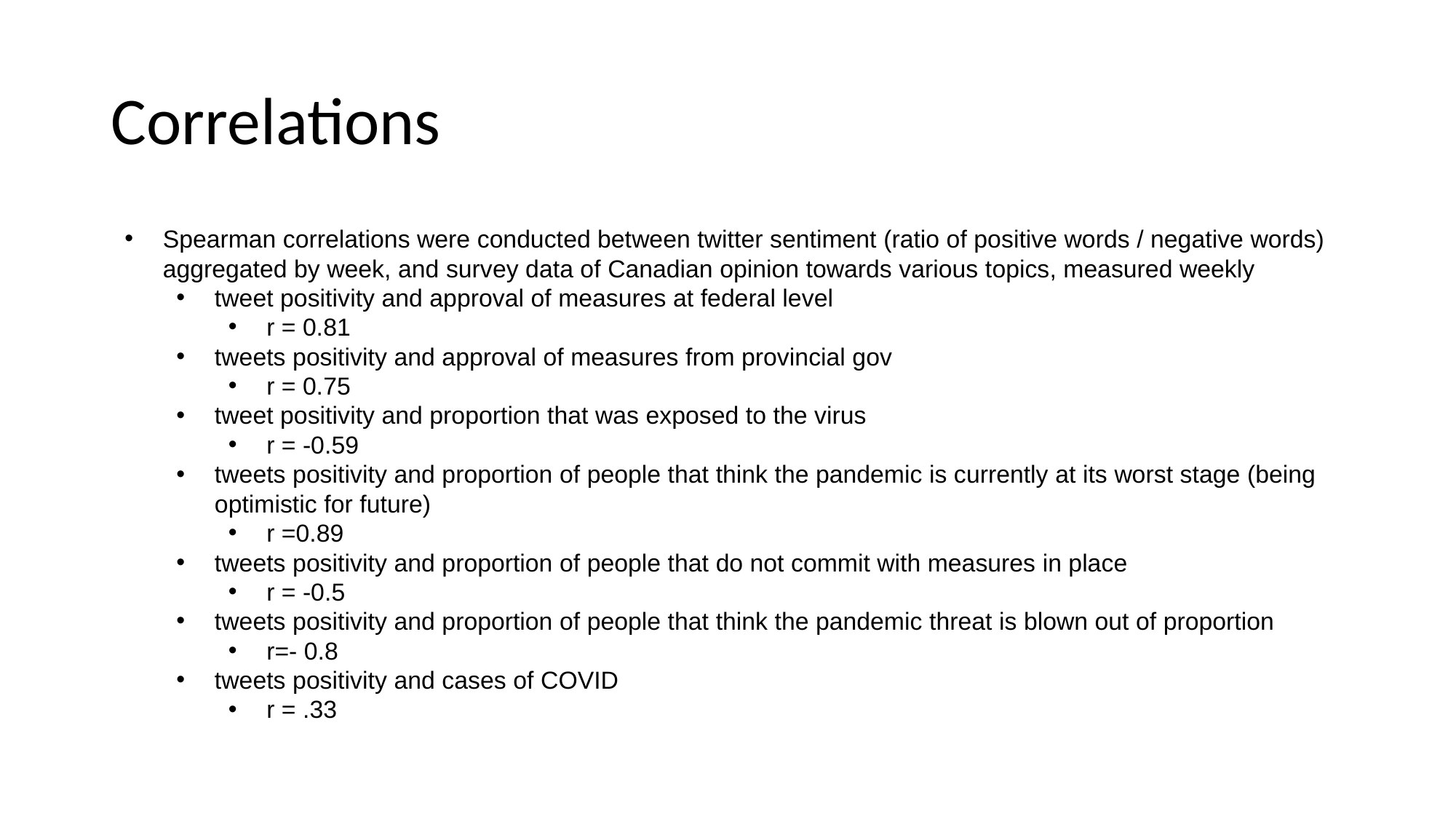

# Correlations
Spearman correlations were conducted between twitter sentiment (ratio of positive words / negative words) aggregated by week, and survey data of Canadian opinion towards various topics, measured weekly
tweet positivity and approval of measures at federal level
r = 0.81
tweets positivity and approval of measures from provincial gov
r = 0.75
tweet positivity and proportion that was exposed to the virus
r = -0.59
tweets positivity and proportion of people that think the pandemic is currently at its worst stage (being optimistic for future)
r =0.89
tweets positivity and proportion of people that do not commit with measures in place
r = -0.5
tweets positivity and proportion of people that think the pandemic threat is blown out of proportion
r=- 0.8
tweets positivity and cases of COVID
r = .33